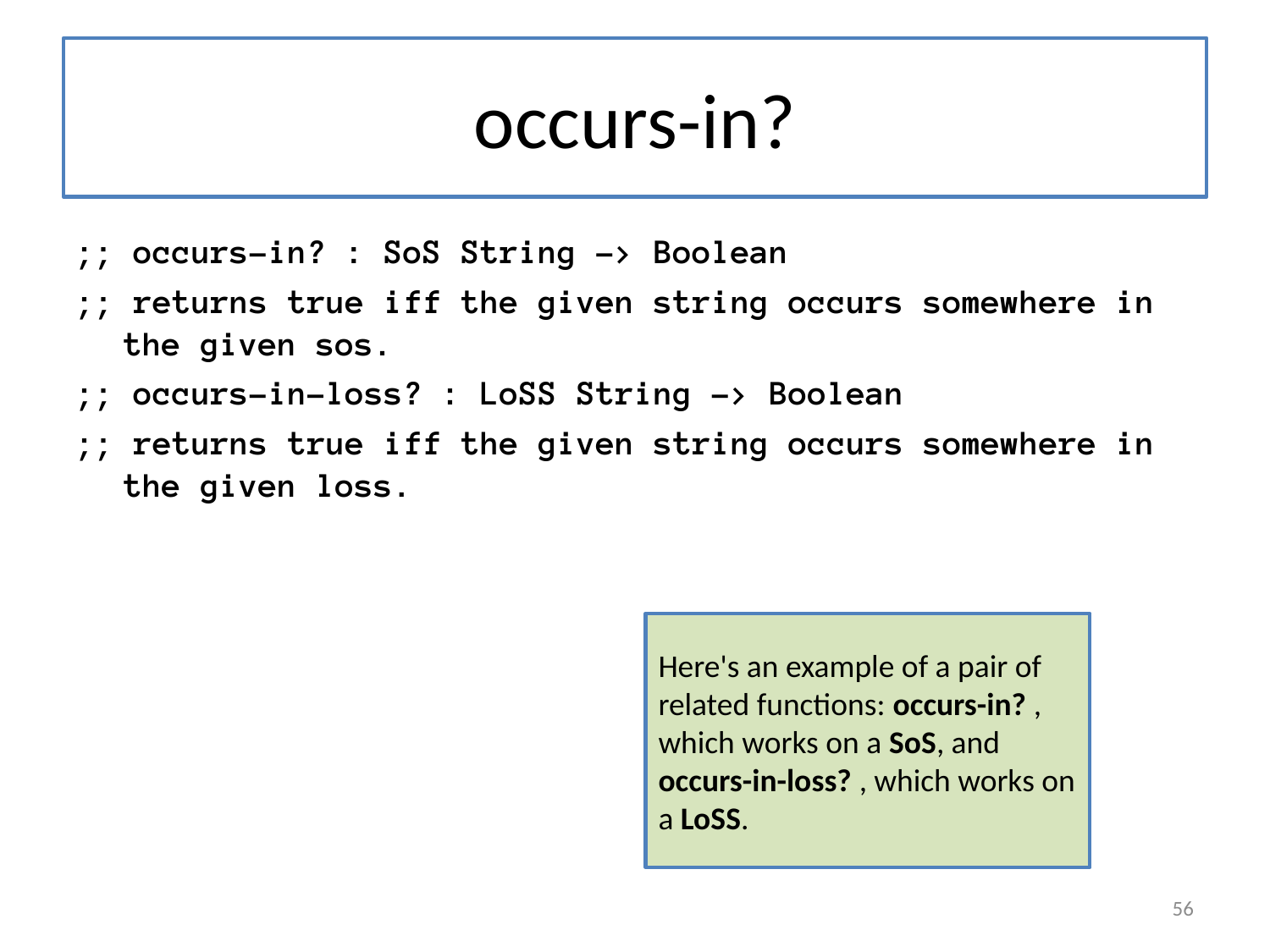

# occurs-in?
;; occurs-in? : SoS String -> Boolean
;; returns true iff the given string occurs somewhere in the given sos.
;; occurs-in-loss? : LoSS String -> Boolean
;; returns true iff the given string occurs somewhere in the given loss.
Here's an example of a pair of related functions: occurs-in? , which works on a SoS, and occurs-in-loss? , which works on a LoSS.
56